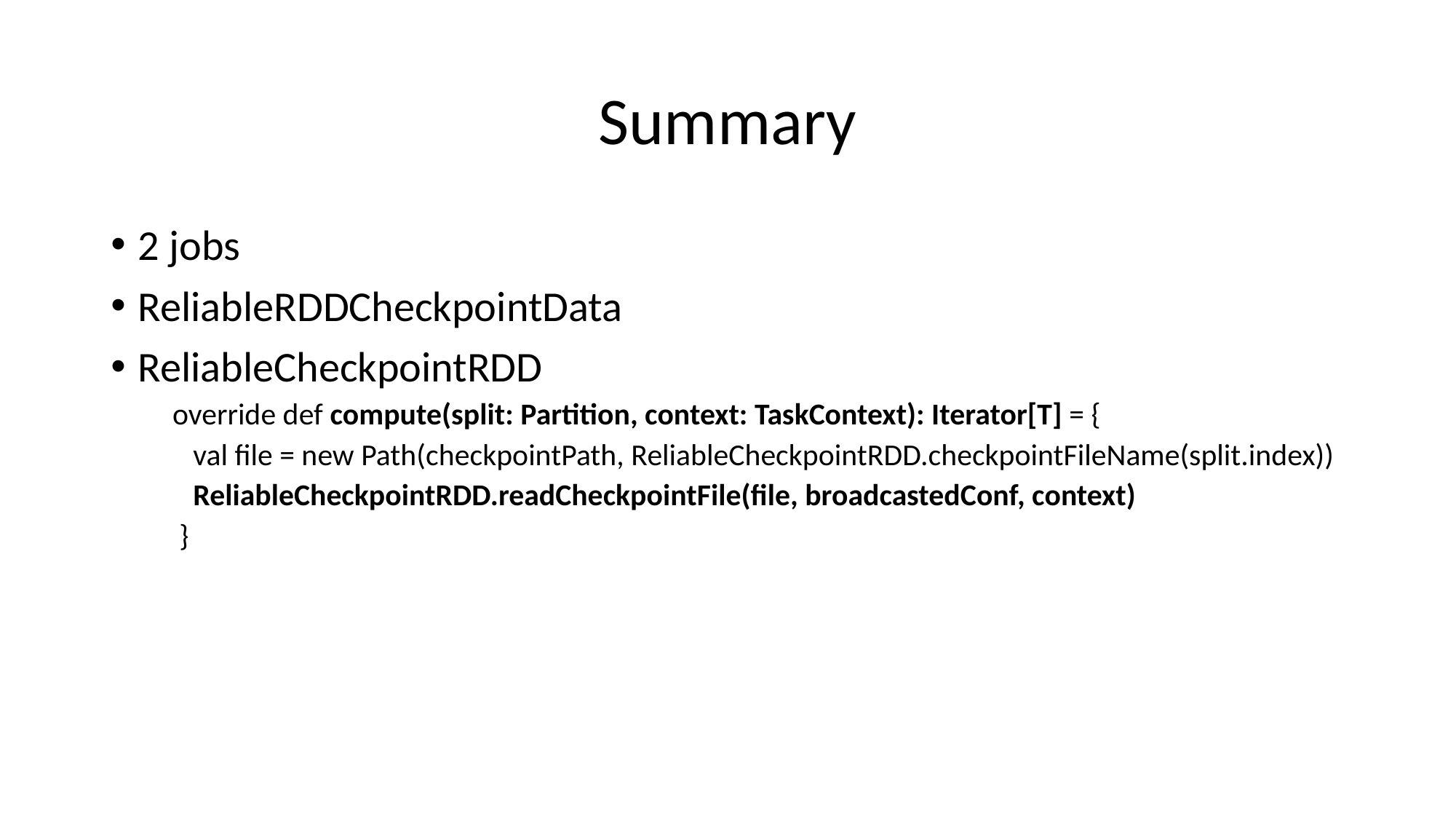

# Summary
2 jobs
ReliableRDDCheckpointData
ReliableCheckpointRDD
 override def compute(split: Partition, context: TaskContext): Iterator[T] = {
    val file = new Path(checkpointPath, ReliableCheckpointRDD.checkpointFileName(split.index))
    ReliableCheckpointRDD.readCheckpointFile(file, broadcastedConf, context)
  }